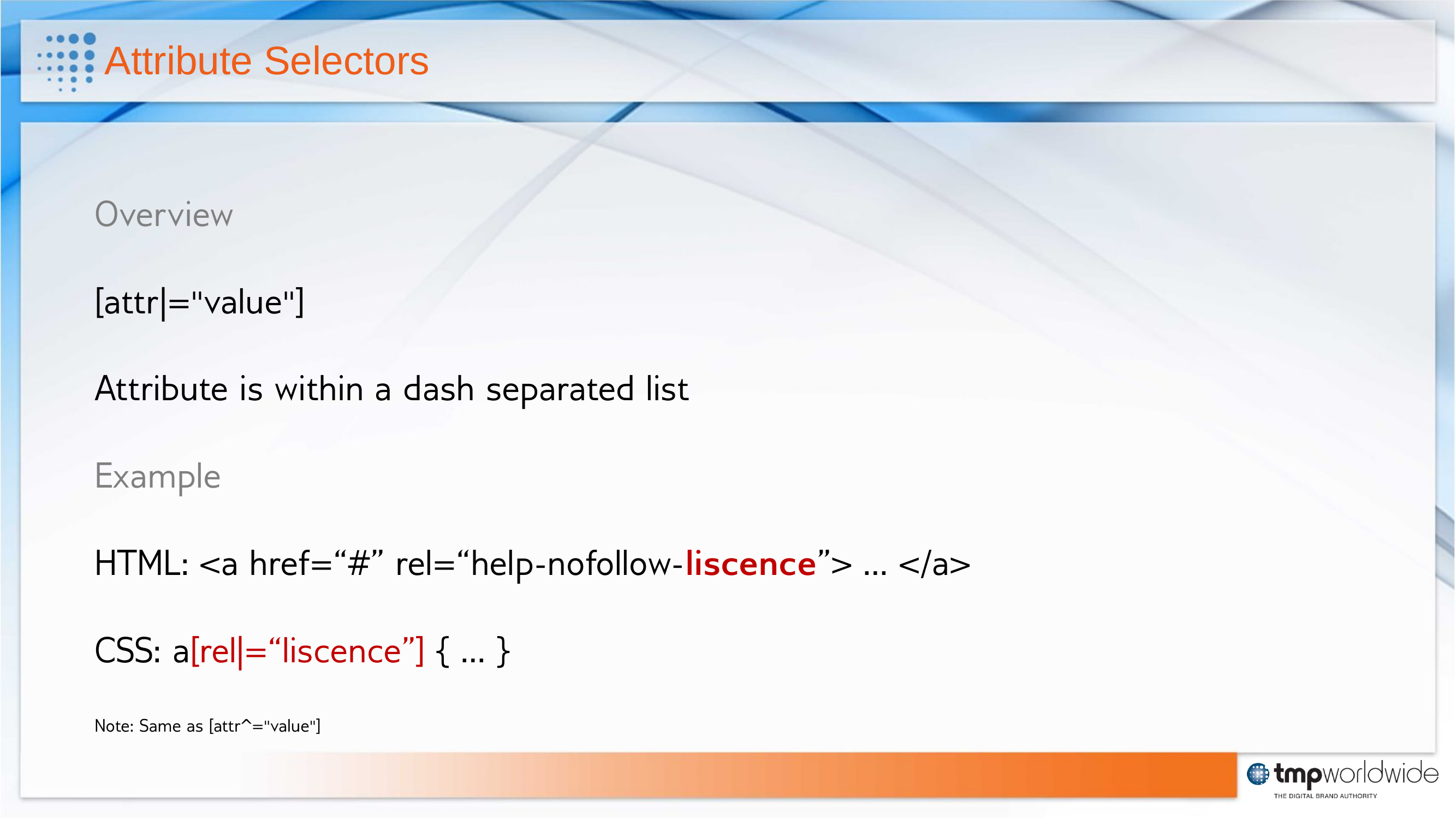

# Attribute Selectors
Overview

[attr|="value"]

Attribute is within a dash separated list

Example

HTML: <a href=“#” rel=“help-nofollow-liscence”> … </a>

CSS: a[rel|=“liscence”] { … }

Note: Same as [attr^="value"]